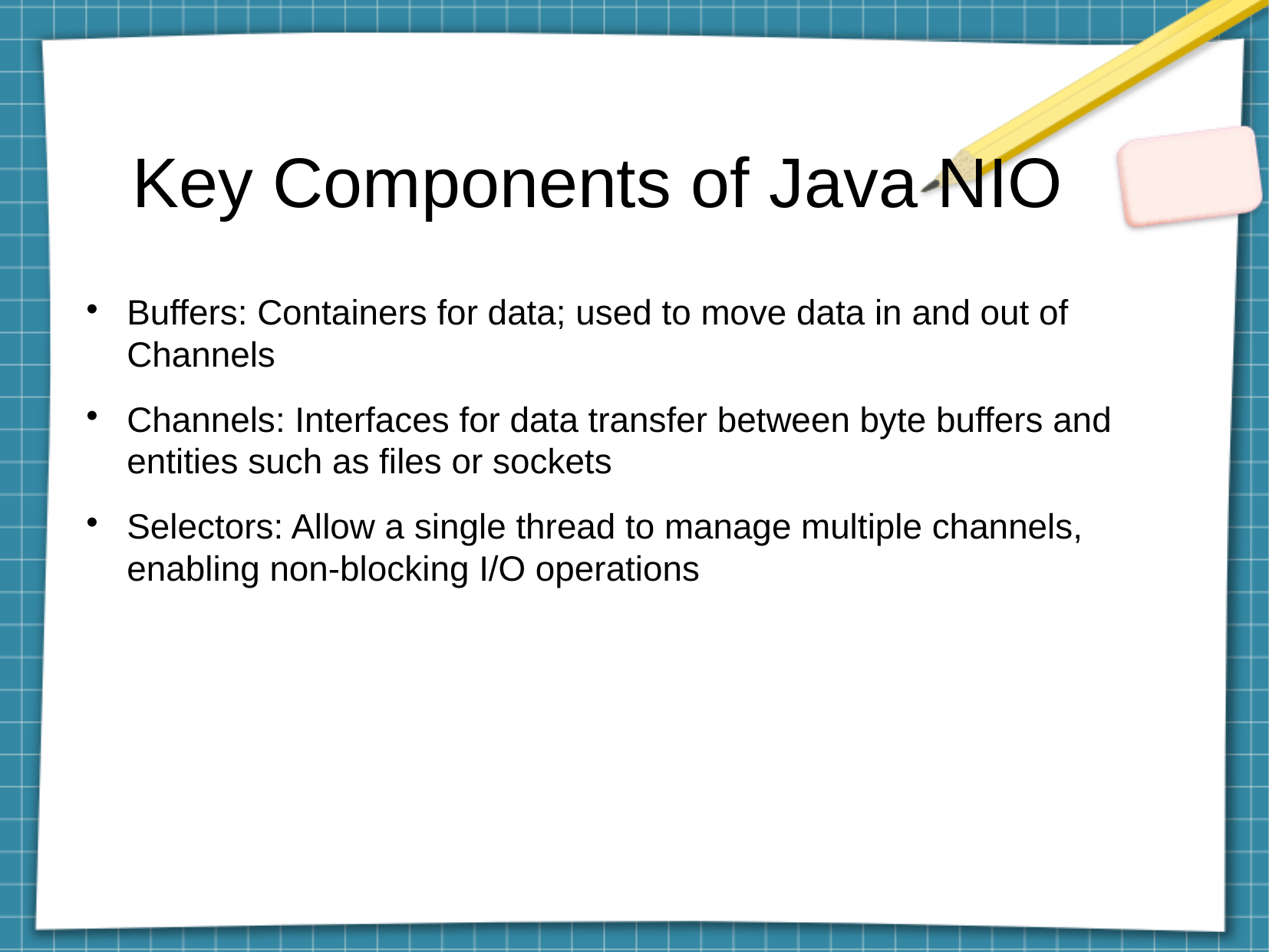

Key Components of Java NIO
Buffers: Containers for data; used to move data in and out of Channels
Channels: Interfaces for data transfer between byte buffers and entities such as files or sockets
Selectors: Allow a single thread to manage multiple channels, enabling non-blocking I/O operations